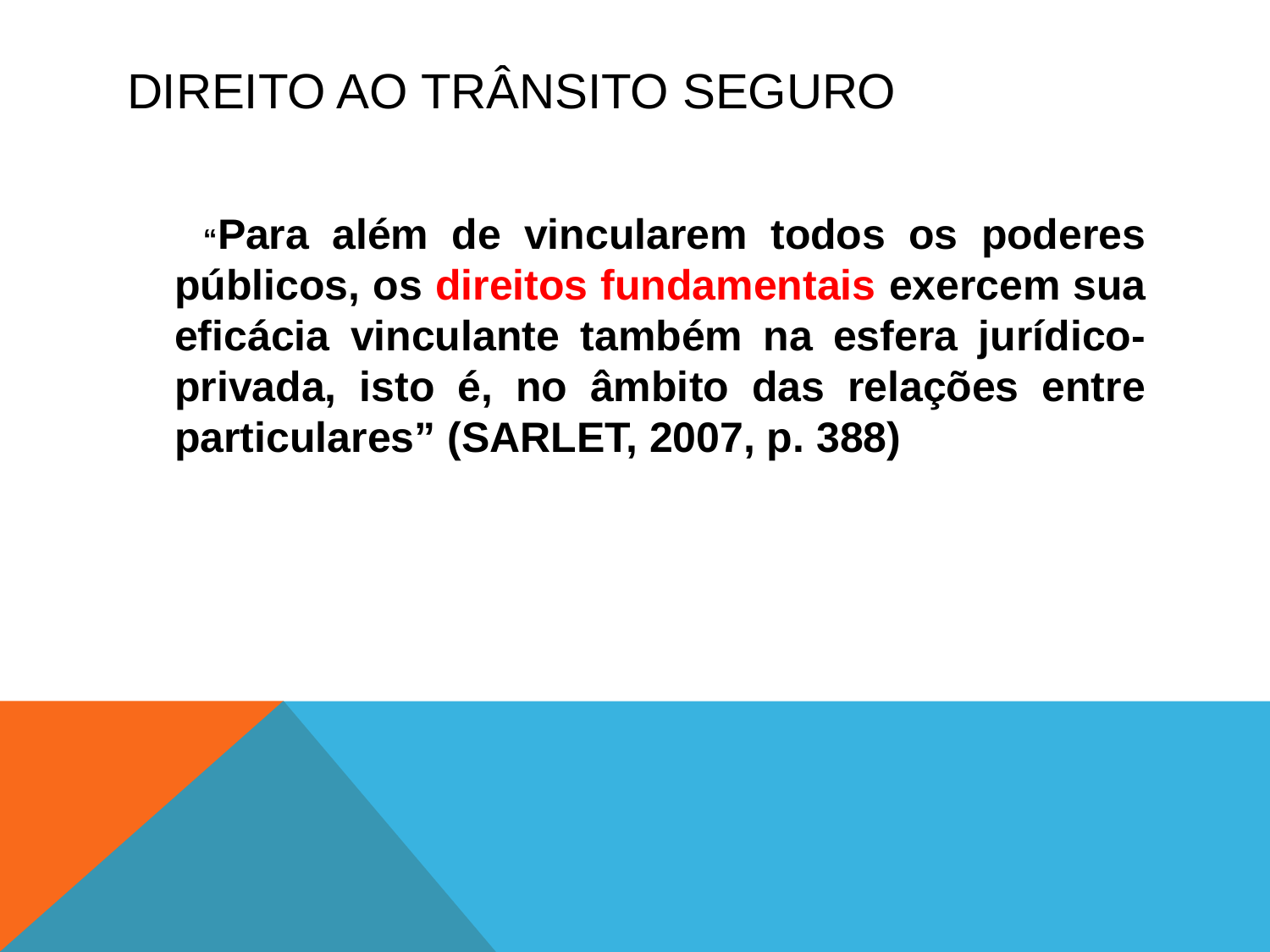

# DIREITO AO TRÂNSITO SEGURO

    “Para além de vincularem todos os poderes públicos, os direitos fundamentais exercem sua eficácia vinculante também na esfera jurídico-privada, isto é, no âmbito das relações entre particulares” (SARLET, 2007, p. 388)